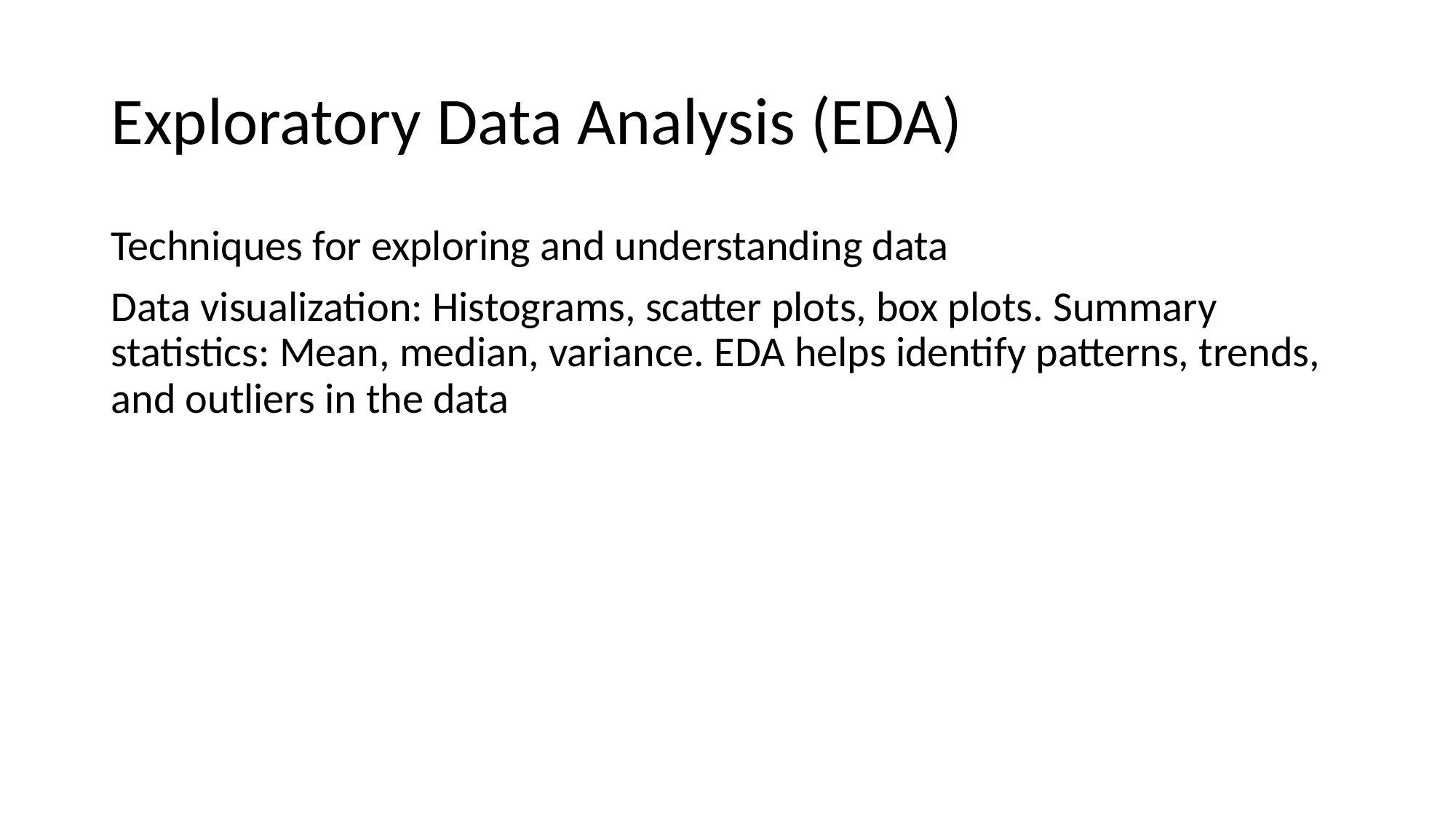

# Exploratory Data Analysis (EDA)
Techniques for exploring and understanding data
Data visualization: Histograms, scatter plots, box plots. Summary statistics: Mean, median, variance. EDA helps identify patterns, trends, and outliers in the data